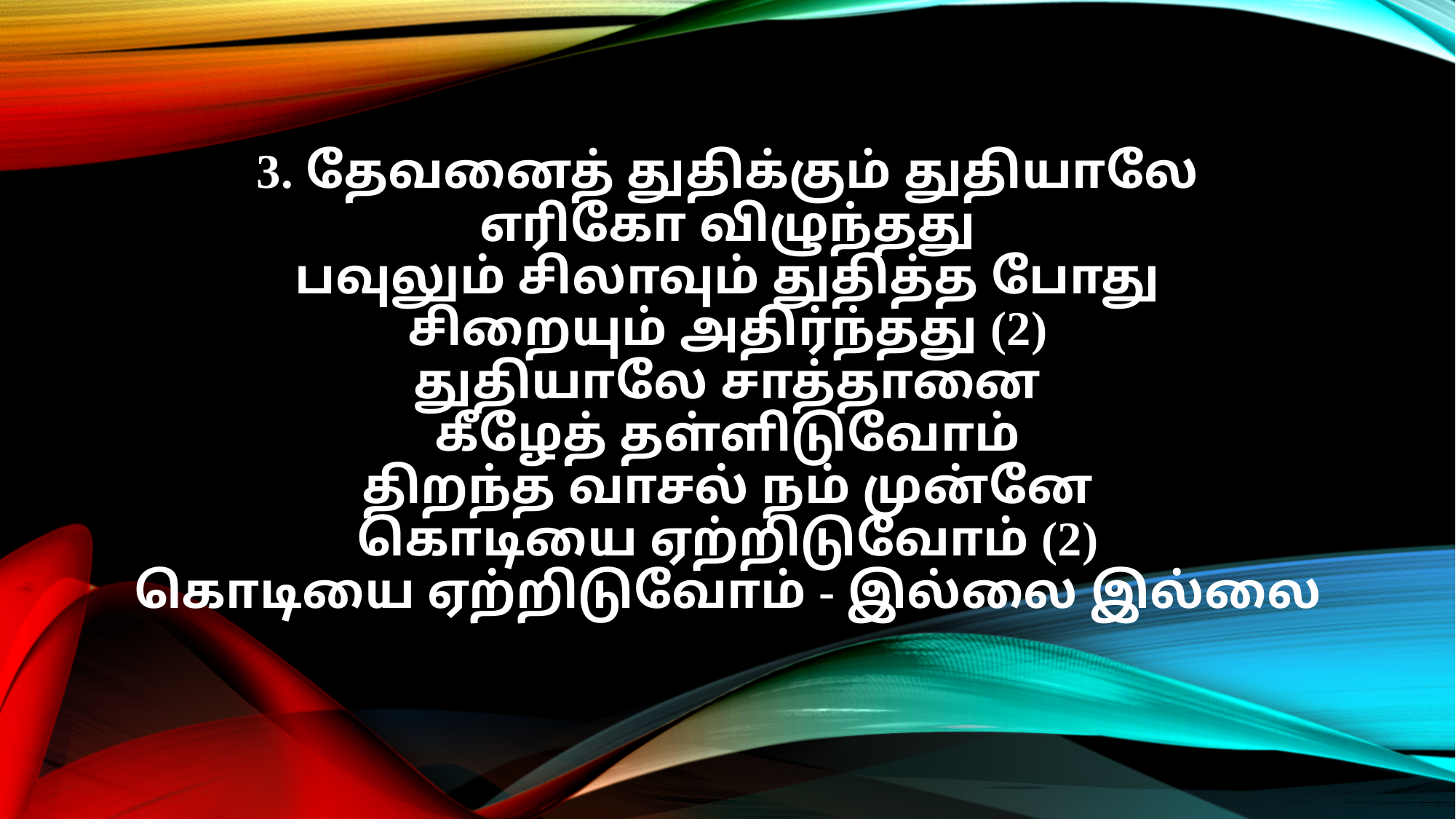

3. தேவனைத் துதிக்கும் துதியாலே
எரிகோ விழுந்தது
பவுலும் சிலாவும் துதித்த போது
சிறையும் அதிர்ந்தது (2)
துதியாலே சாத்தானை
கீழேத் தள்ளிடுவோம்
திறந்த வாசல் நம் முன்னே
கொடியை ஏற்றிடுவோம் (2)
கொடியை ஏற்றிடுவோம் - இல்லை இல்லை